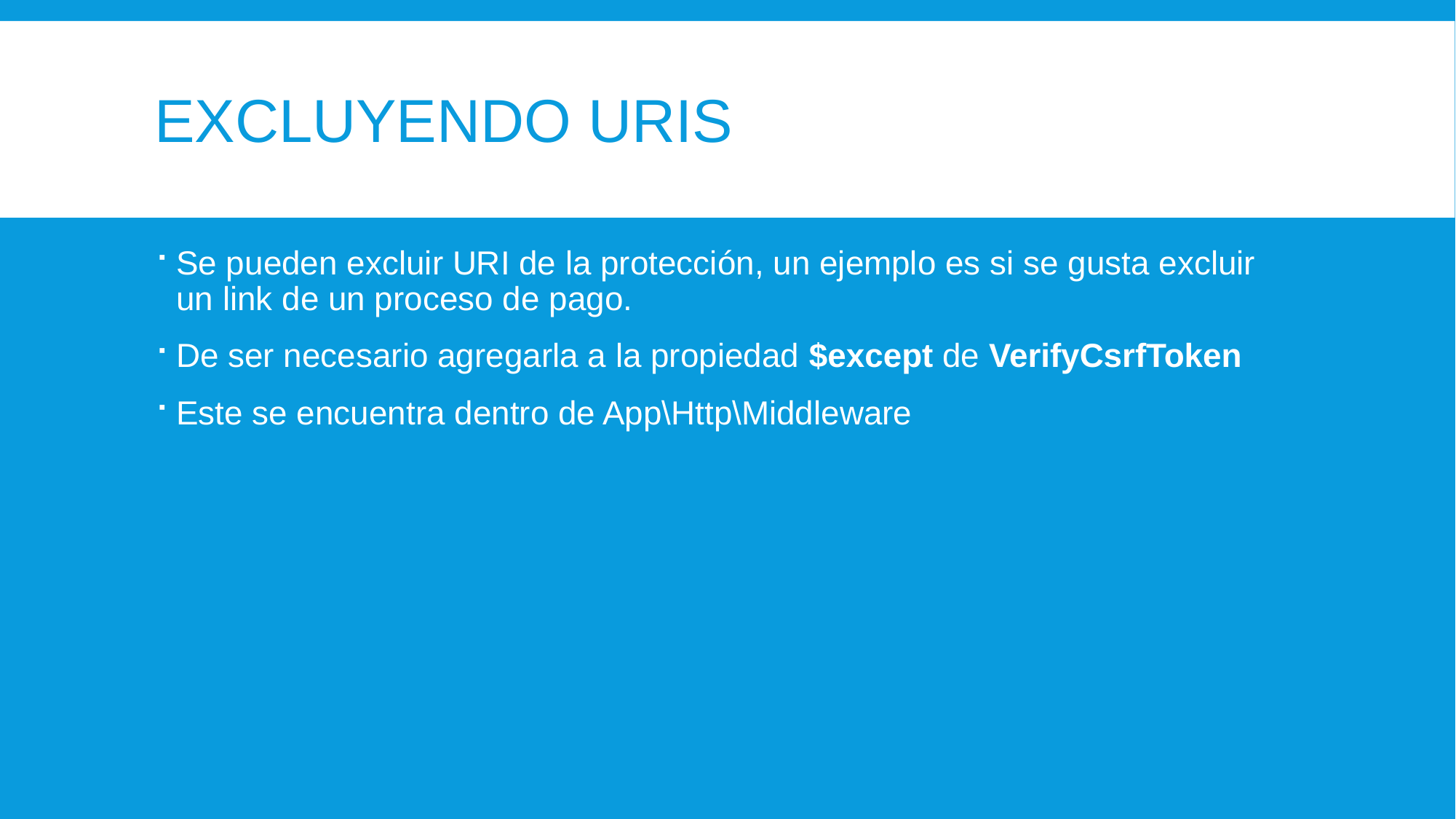

# Excluyendo URIs
Se pueden excluir URI de la protección, un ejemplo es si se gusta excluir un link de un proceso de pago.
De ser necesario agregarla a la propiedad $except de VerifyCsrfToken
Este se encuentra dentro de App\Http\Middleware